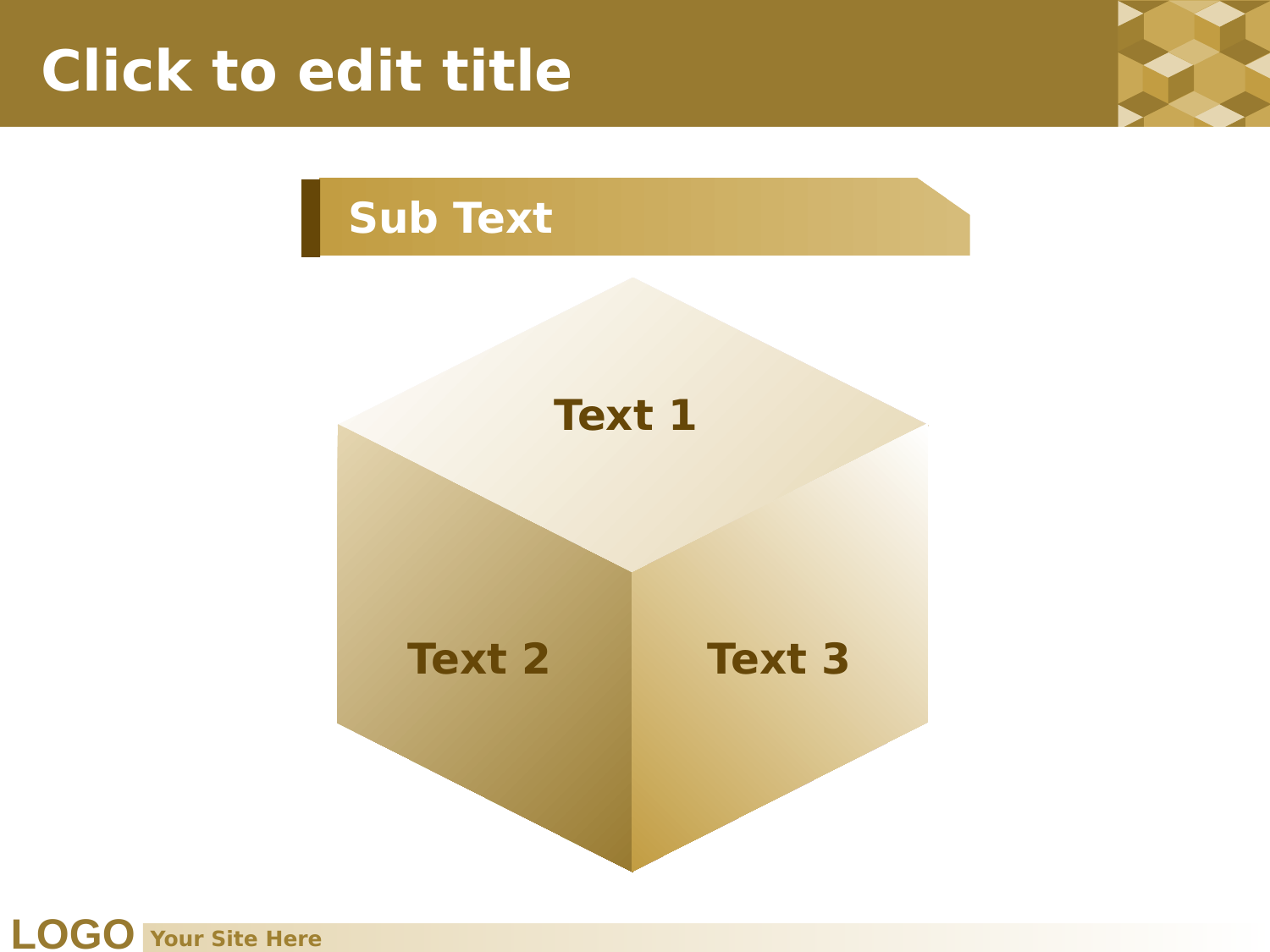

# Click to edit title

Sub Text

Text 1

Text 2
Text 3
Your Site Here